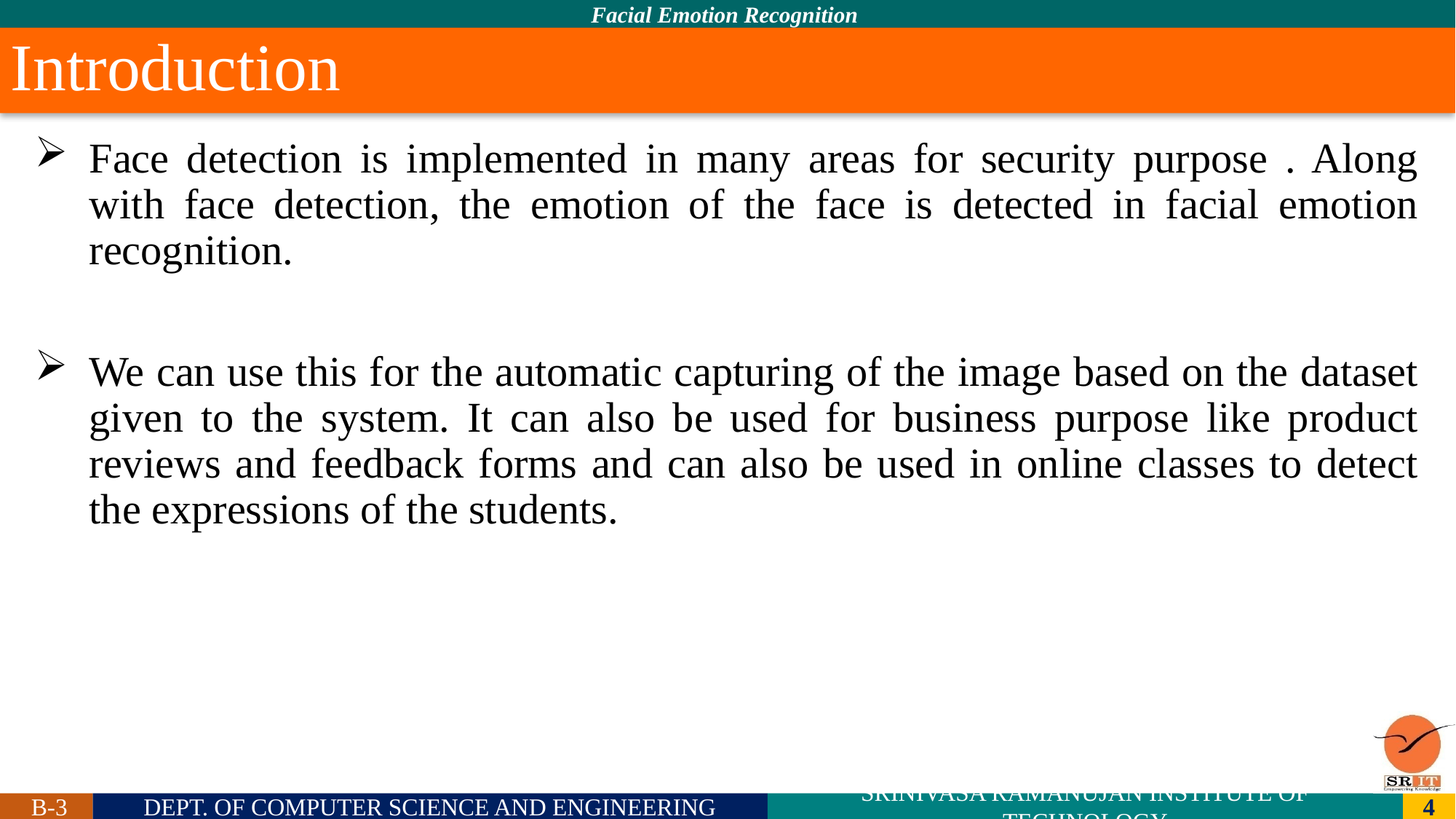

# Introduction
Face detection is implemented in many areas for security purpose . Along with face detection, the emotion of the face is detected in facial emotion recognition.

We can use this for the automatic capturing of the image based on the dataset given to the system. It can also be used for business purpose like product reviews and feedback forms and can also be used in online classes to detect the expressions of the students.